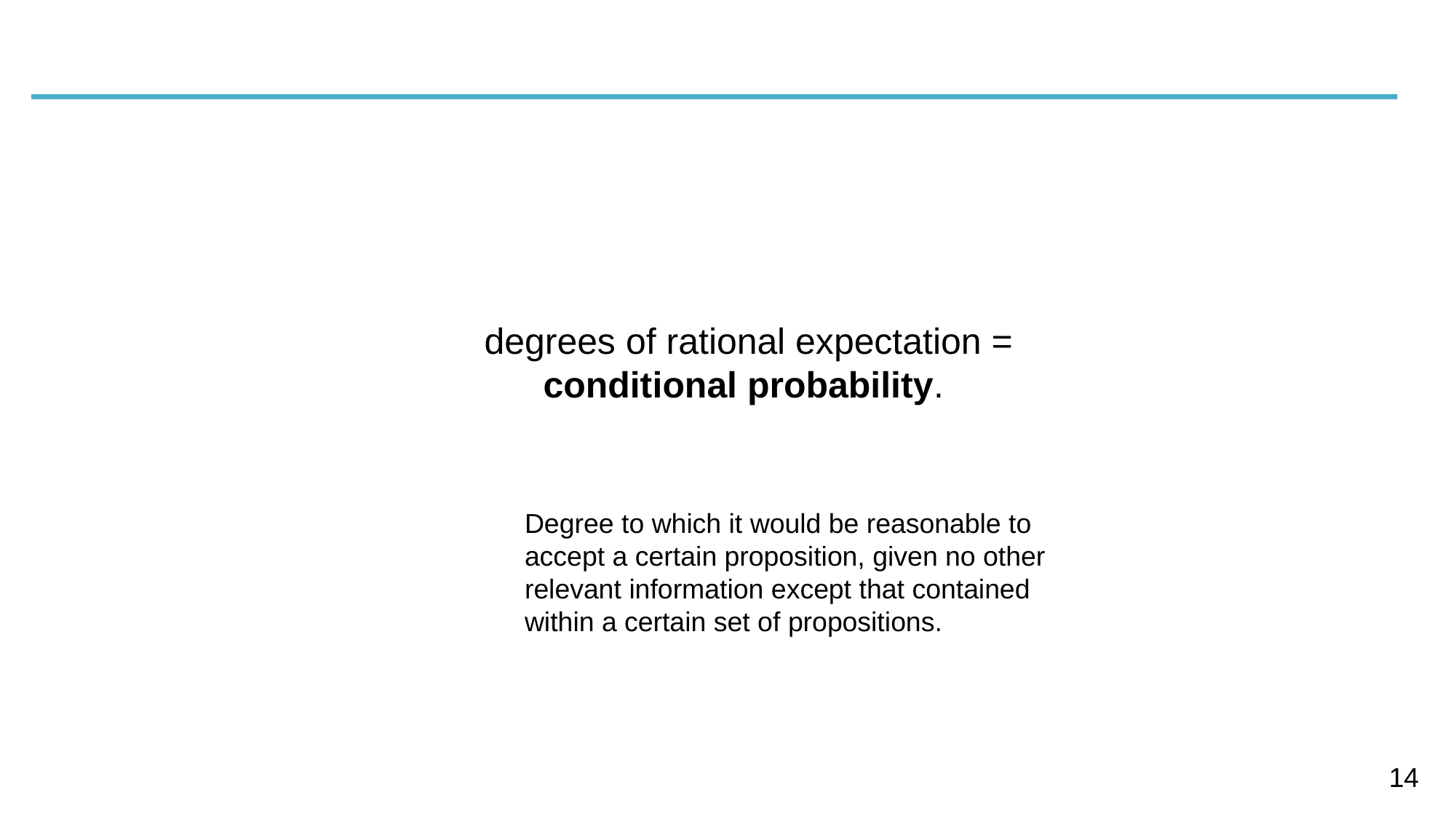

degrees of rational expectation = conditional probability.
Degree to which it would be reasonable to accept a certain proposition, given no other relevant information except that contained within a certain set of propositions.
14